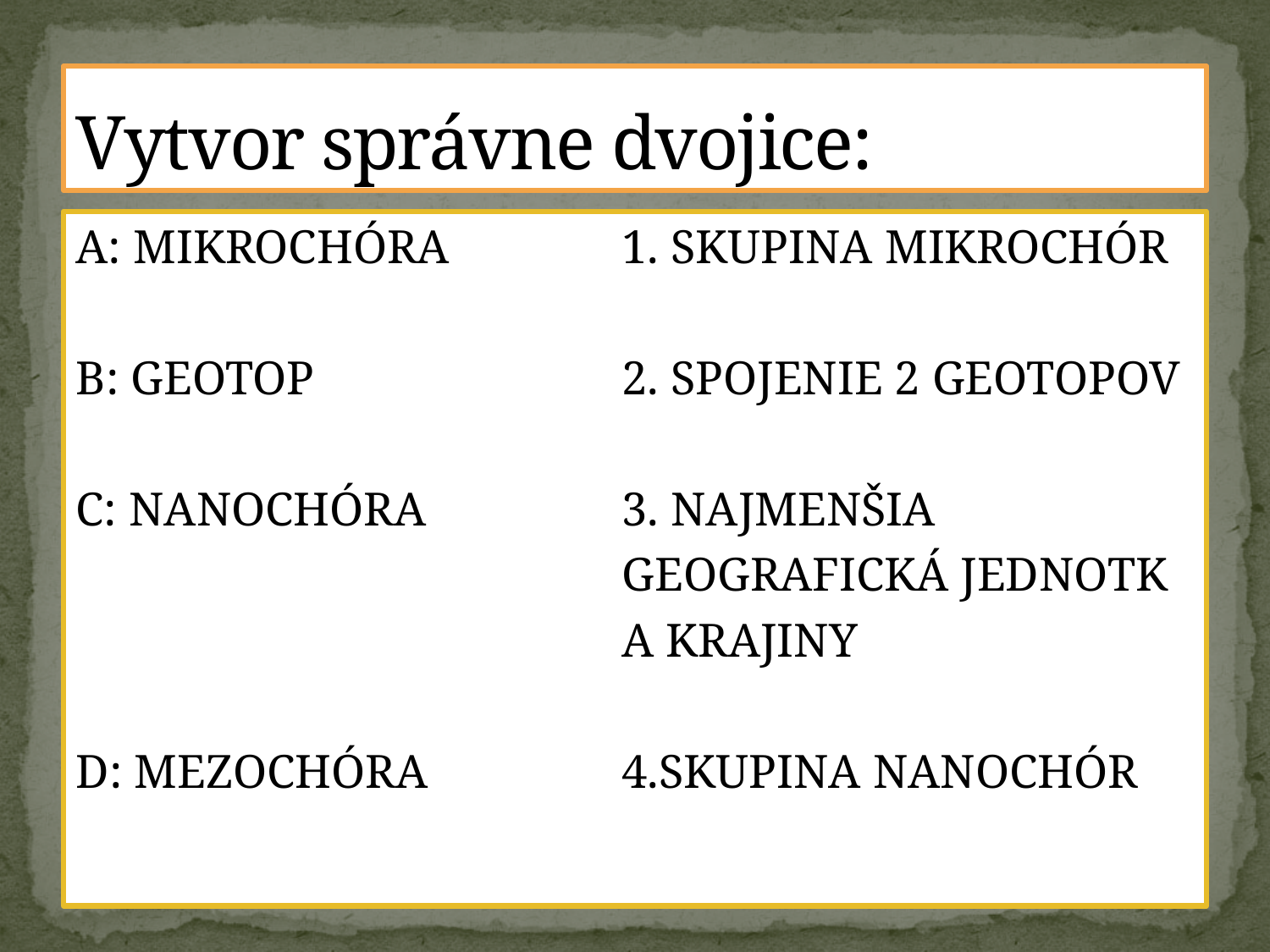

# Vytvor správne dvojice:
A: MIKROCHÓRA		1. SKUPINA MIKROCHÓR

B: GEOTOP			2. SPOJENIE 2 GEOTOPOV

C: NANOCHÓRA		3. NAJMENŠIA
					GEOGRAFICKÁ JEDNOTK
					A KRAJINY

D: MEZOCHÓRA		4.SKUPINA NANOCHÓR